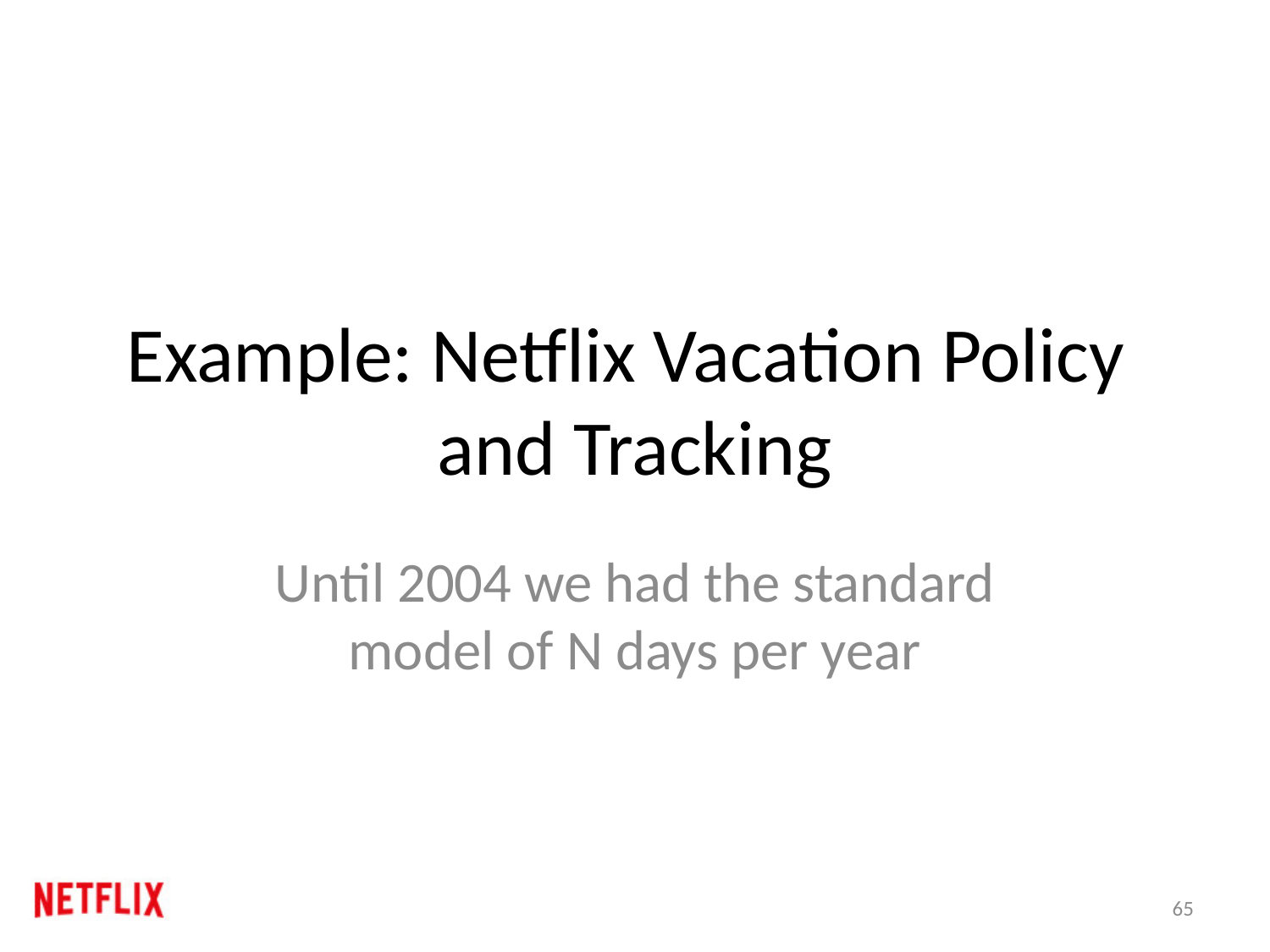

# Example: Netflix Vacation Policy and Tracking
Until 2004 we had the standard model of N days per year
65